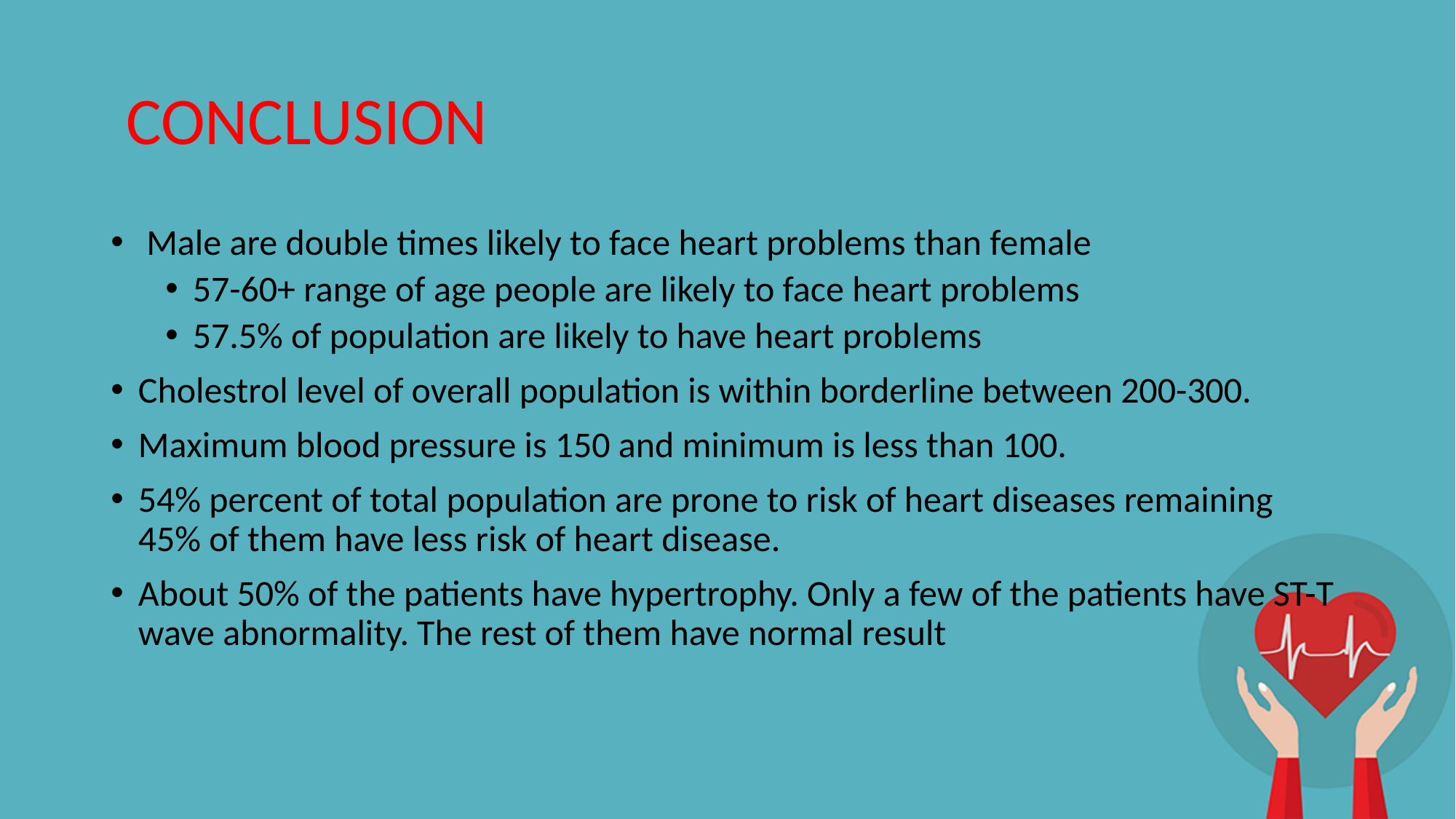

# CONCLUSION
 Male are double times likely to face heart problems than female
57-60+ range of age people are likely to face heart problems
57.5% of population are likely to have heart problems
Cholestrol level of overall population is within borderline between 200-300.
Maximum blood pressure is 150 and minimum is less than 100.
54% percent of total population are prone to risk of heart diseases remaining 45% of them have less risk of heart disease.
About 50% of the patients have hypertrophy. Only a few of the patients have ST-T wave abnormality. The rest of them have normal result